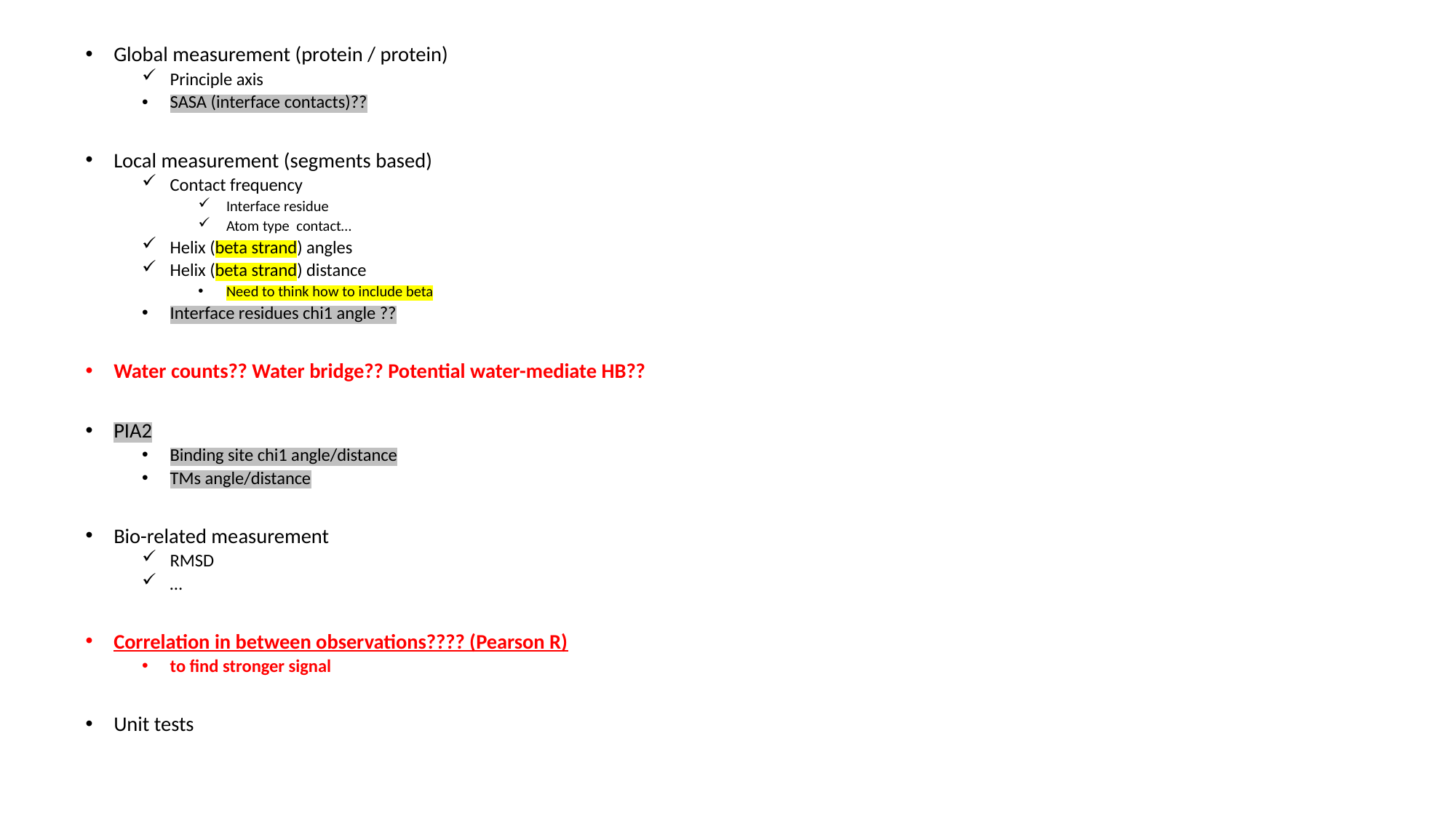

Global measurement (protein / protein)
Principle axis
SASA (interface contacts)??

Local measurement (segments based)
Contact frequency
Interface residue
Atom type  contact…
Helix (beta strand) angles
Helix (beta strand) distance
Need to think how to include beta
Interface residues chi1 angle ??

Water counts?? Water bridge?? Potential water-mediate HB??

PIA2
Binding site chi1 angle/distance
TMs angle/distance

Bio-related measurement
RMSD
…

Correlation in between observations???? (Pearson R)
to find stronger signal

Unit tests